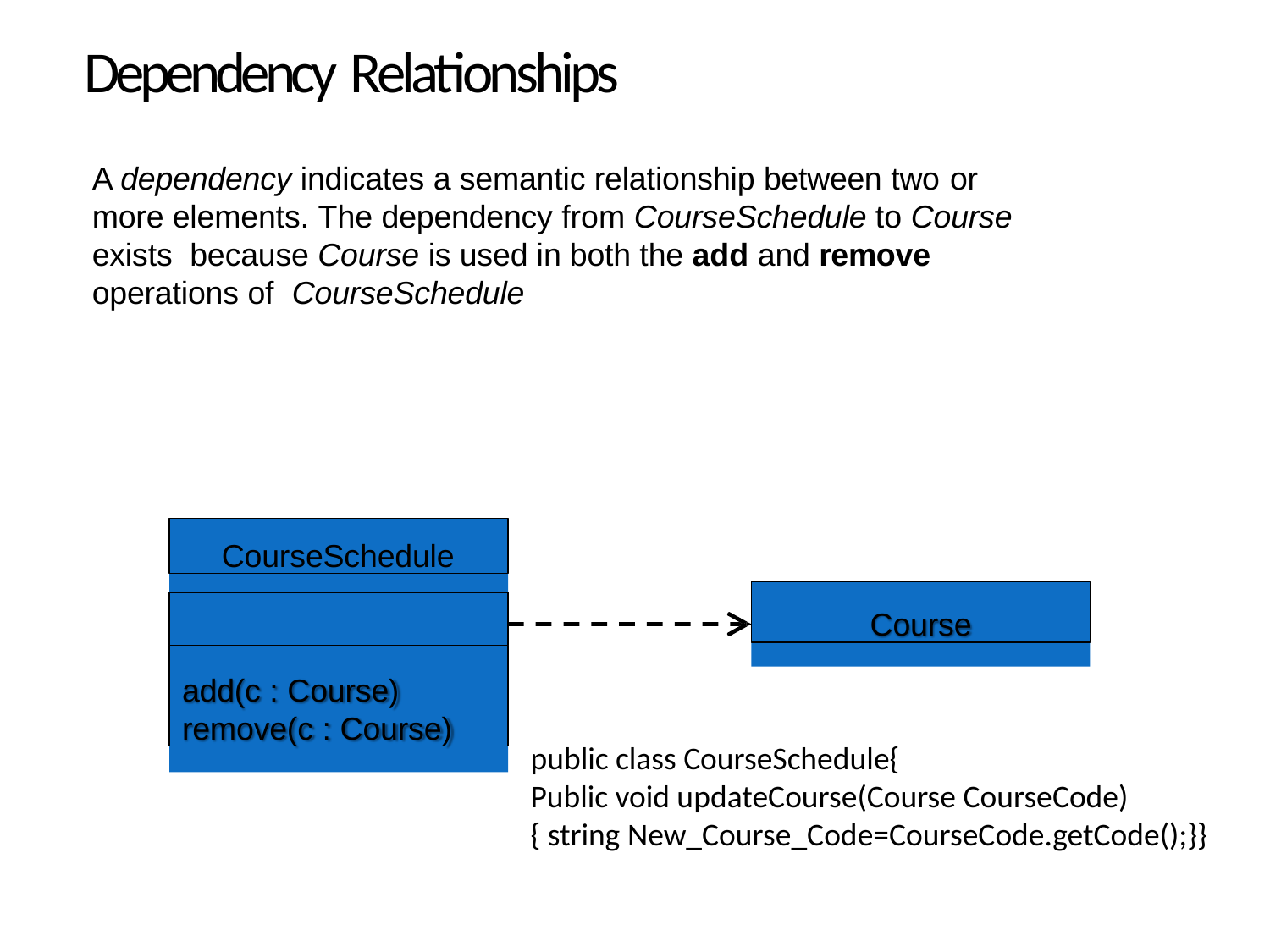

# Dependency Relationships
A dependency indicates a semantic relationship between two or
more elements. The dependency from CourseSchedule to Course exists  because Course is used in both the add and remove operations of  CourseSchedule

CourseSchedule

Course

add(c : Course)  remove(c : Course)

public class CourseSchedule{
Public void updateCourse(Course CourseCode)
{ string New_Course_Code=CourseCode.getCode();}}